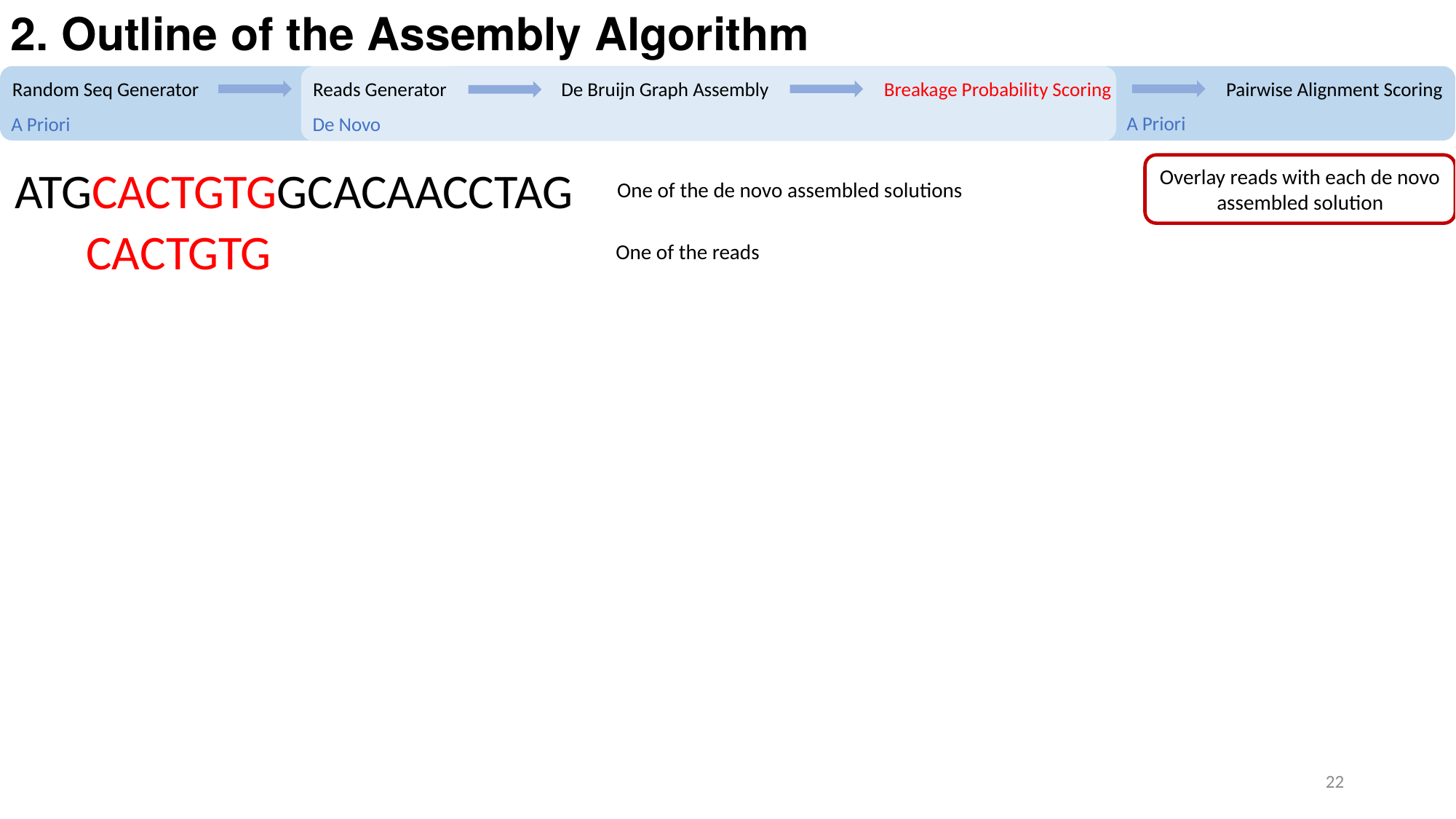

2. Outline of the Assembly Algorithm

Pairwise Alignment Scoring
Breakage Probability Scoring
De Bruijn Graph Assembly
Random Seq Generator
Reads Generator

A Priori
A Priori
De Novo
ATGCACTGTGGCACAACCTAG
Overlay reads with each de novo assembled solution
One of the de novo assembled solutions
CACTGTG
One of the reads
22